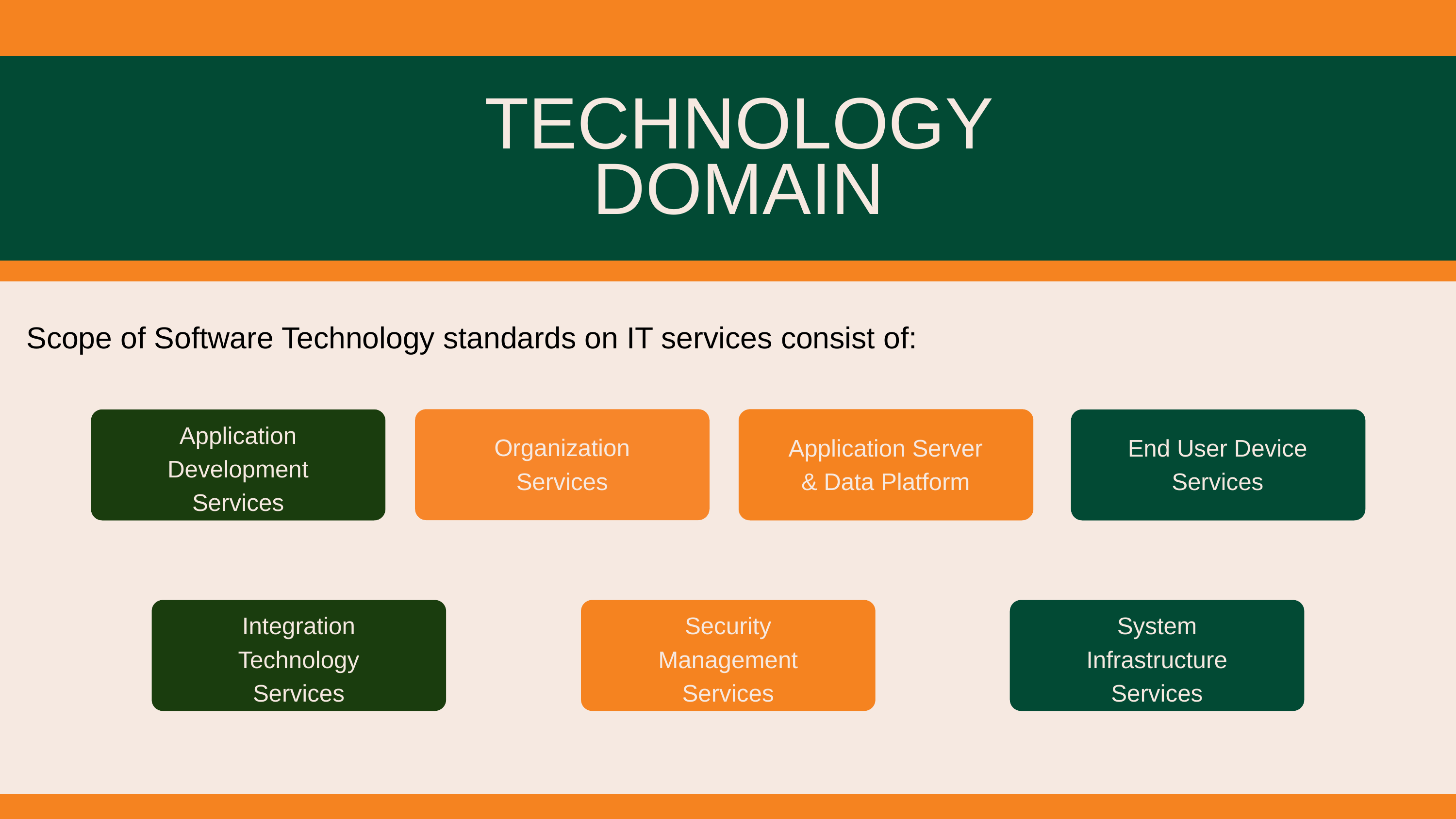

TECHNOLOGY DOMAIN

Scope of Software Technology standards on IT services consist of:

Application Development Services
Organization Services
Application Server & Data Platform
Application Server & Data Platform
End User Device Services
End User Device Services

Integration Technology Services
Security Management Services
System Infrastructure Services